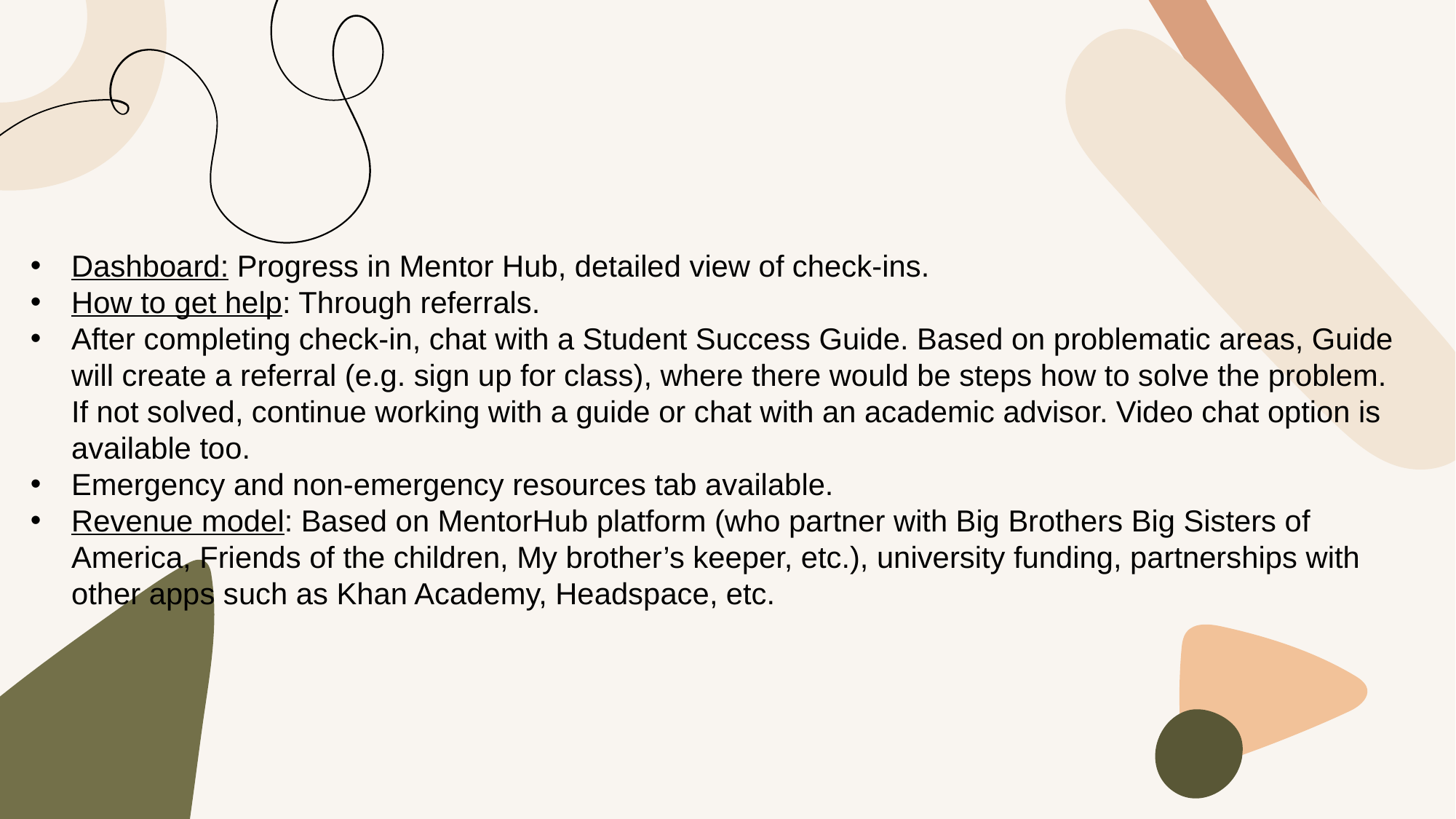

Dashboard: Progress in Mentor Hub, detailed view of check-ins.
How to get help: Through referrals.
After completing check-in, chat with a Student Success Guide. Based on problematic areas, Guide will create a referral (e.g. sign up for class), where there would be steps how to solve the problem. If not solved, continue working with a guide or chat with an academic advisor. Video chat option is available too.
Emergency and non-emergency resources tab available.
Revenue model: Based on MentorHub platform (who partner with Big Brothers Big Sisters of America, Friends of the children, My brother’s keeper, etc.), university funding, partnerships with other apps such as Khan Academy, Headspace, etc.